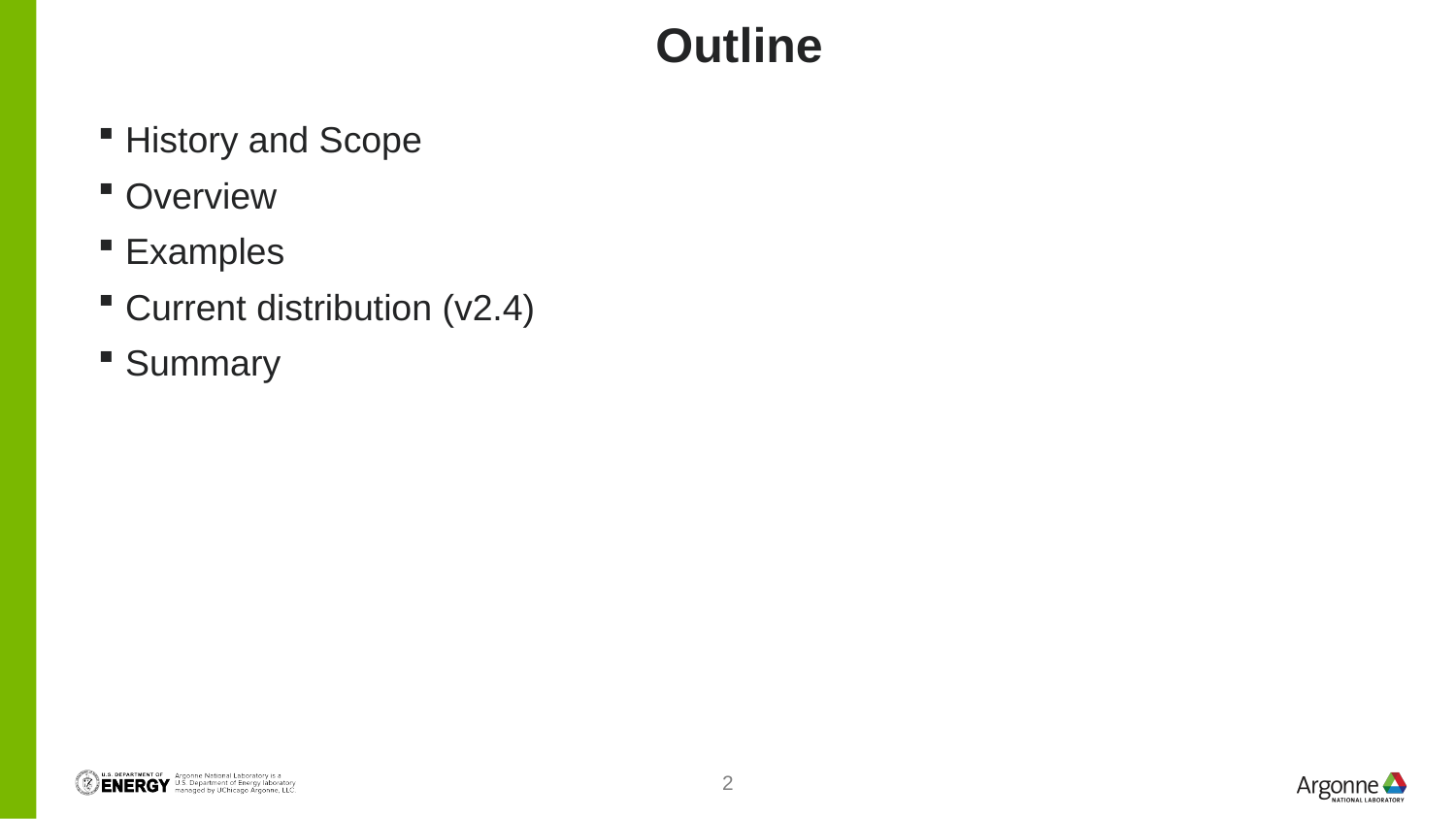

# Outline
History and Scope
Overview
Examples
Current distribution (v2.4)
Summary
2